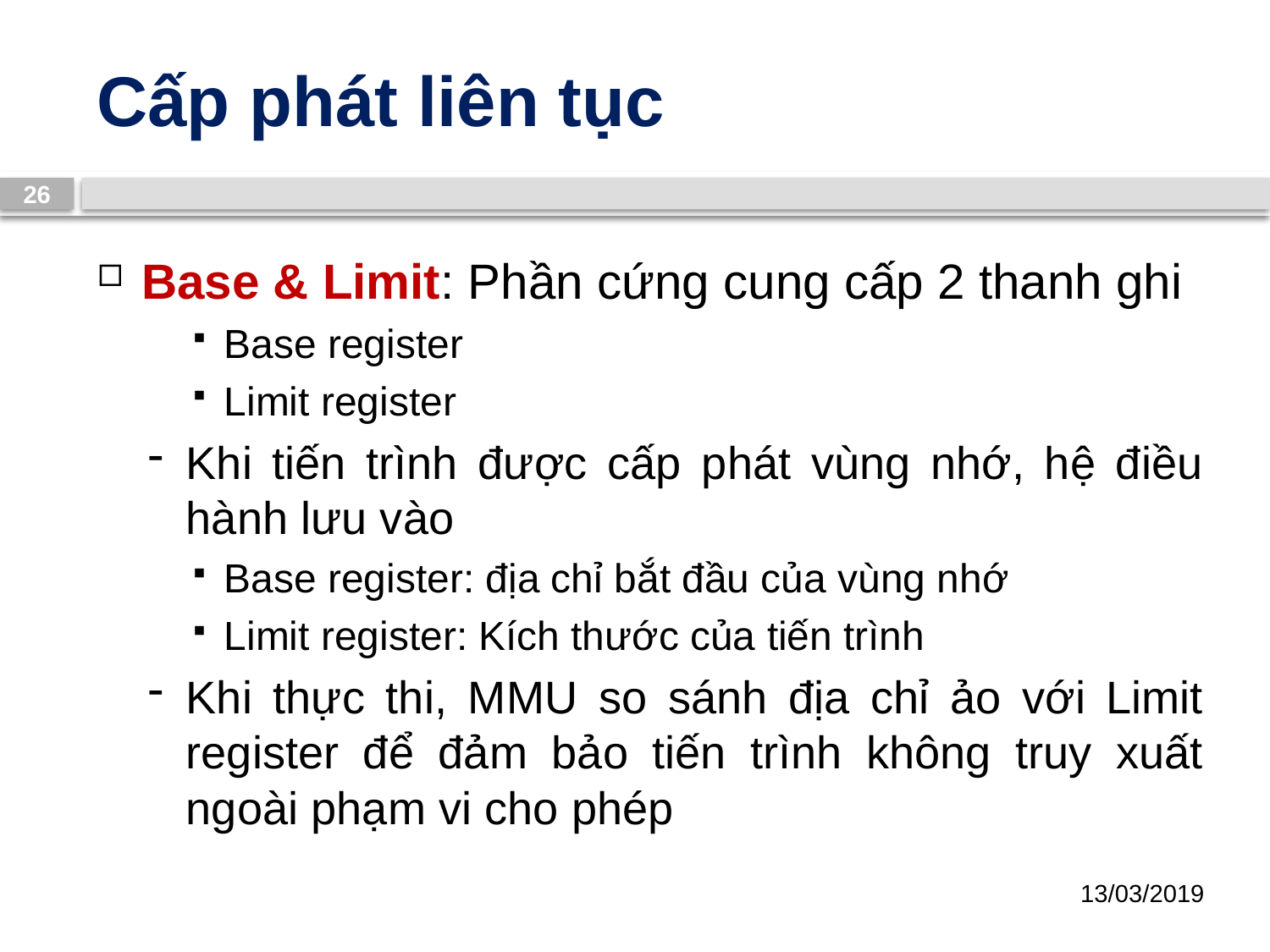

# Cấp phát liên tục
26
Base & Limit: Phần cứng cung cấp 2 thanh ghi
Base register
Limit register
Khi tiến trình được cấp phát vùng nhớ, hệ điều hành lưu vào
Base register: địa chỉ bắt đầu của vùng nhớ
Limit register: Kích thước của tiến trình
Khi thực thi, MMU so sánh địa chỉ ảo với Limit register để đảm bảo tiến trình không truy xuất ngoài phạm vi cho phép

13/03/2019